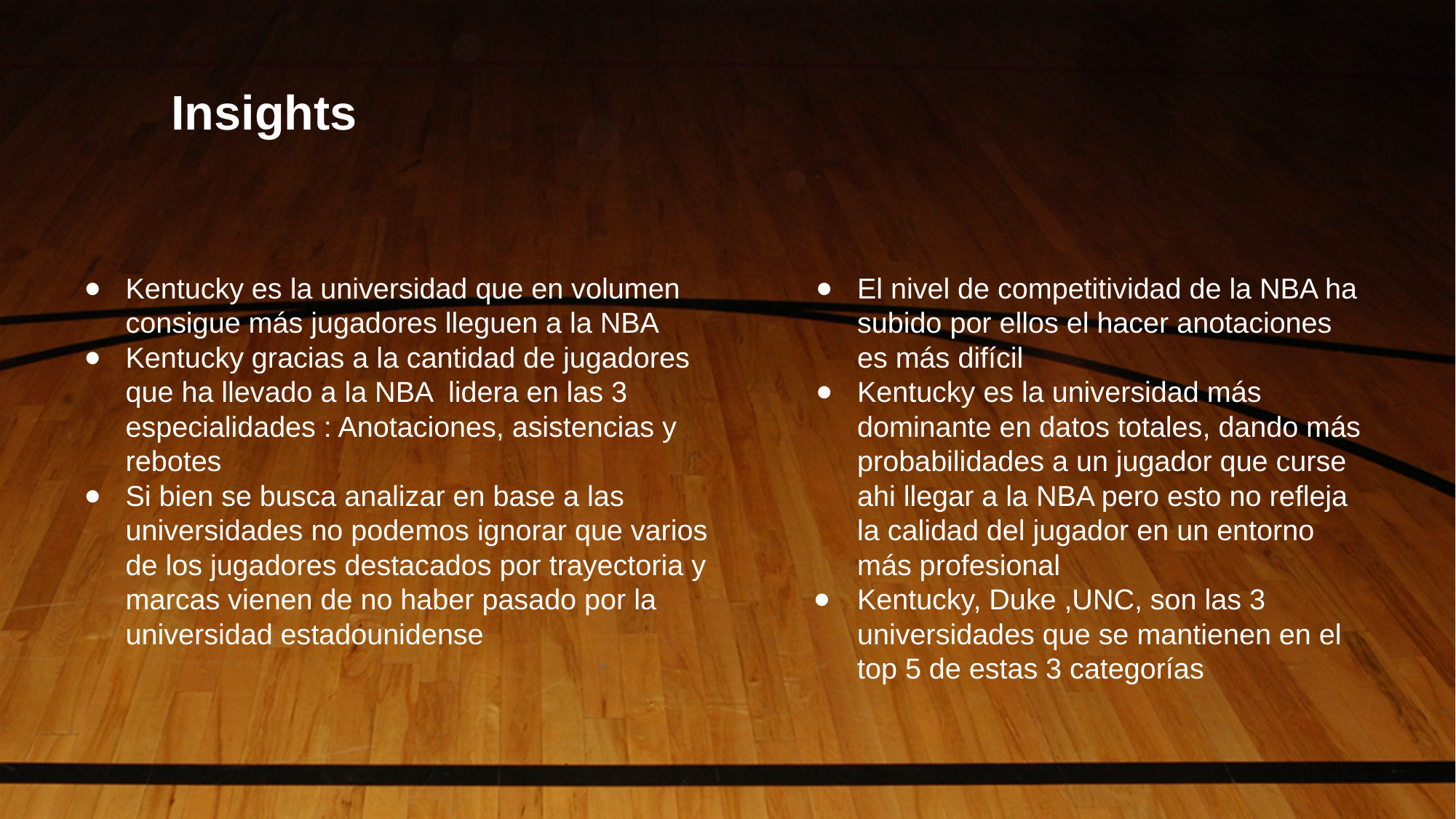

Insights
Kentucky es la universidad que en volumen consigue más jugadores lleguen a la NBA
Kentucky gracias a la cantidad de jugadores que ha llevado a la NBA  lidera en las 3 especialidades : Anotaciones, asistencias y rebotes
Si bien se busca analizar en base a las universidades no podemos ignorar que varios de los jugadores destacados por trayectoria y marcas vienen de no haber pasado por la universidad estadounidense
El nivel de competitividad de la NBA ha subido por ellos el hacer anotaciones es más difícil
Kentucky es la universidad más dominante en datos totales, dando más probabilidades a un jugador que curse ahi llegar a la NBA pero esto no refleja la calidad del jugador en un entorno más profesional
Kentucky, Duke ,UNC, son las 3 universidades que se mantienen en el top 5 de estas 3 categorías